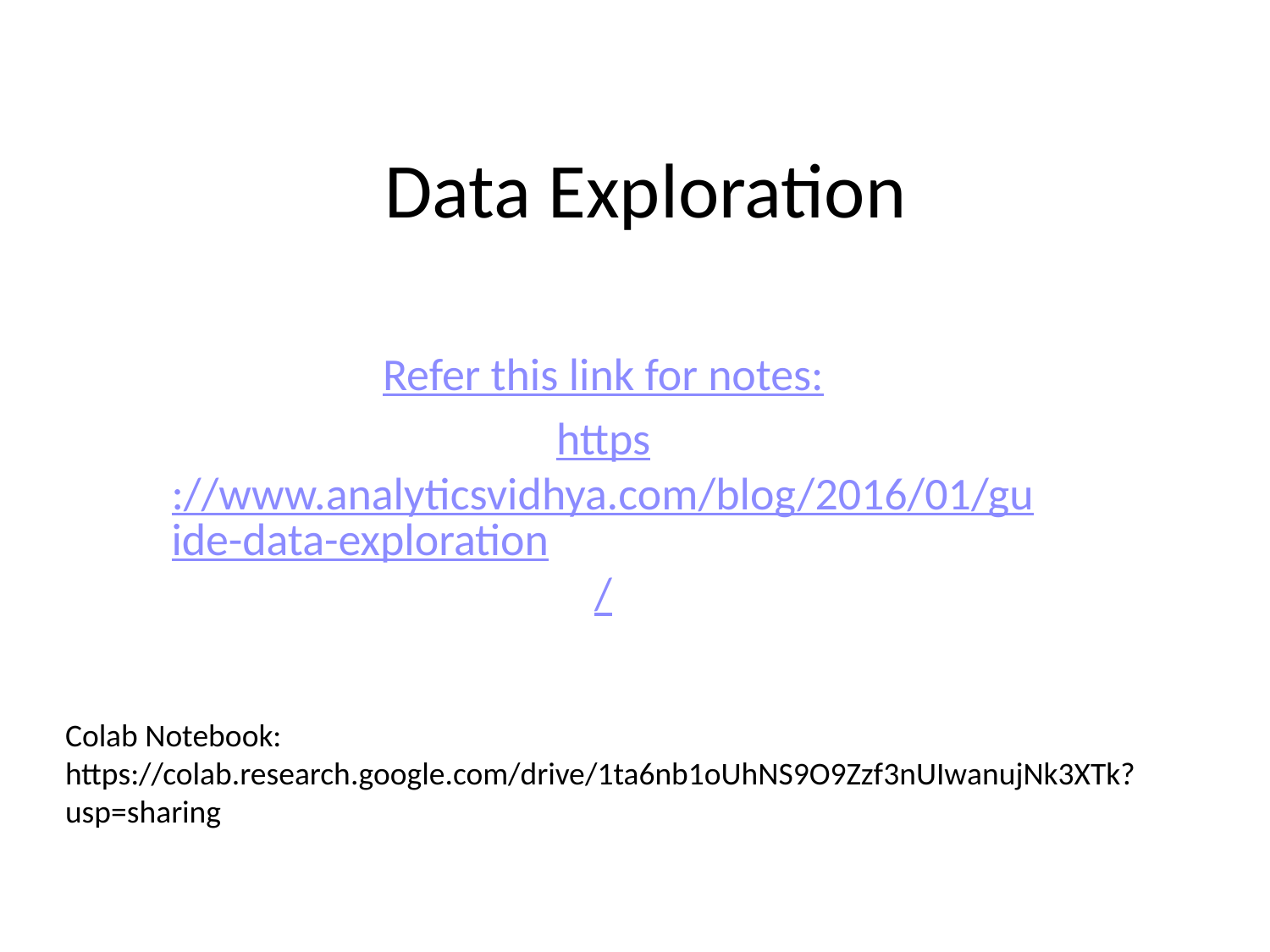

# Data Exploration
Refer this link for notes:
https://www.analyticsvidhya.com/blog/2016/01/guide-data-exploration/

Colab Notebook:
https://colab.research.google.com/drive/1ta6nb1oUhNS9O9Zzf3nUIwanujNk3XTk?usp=sharing